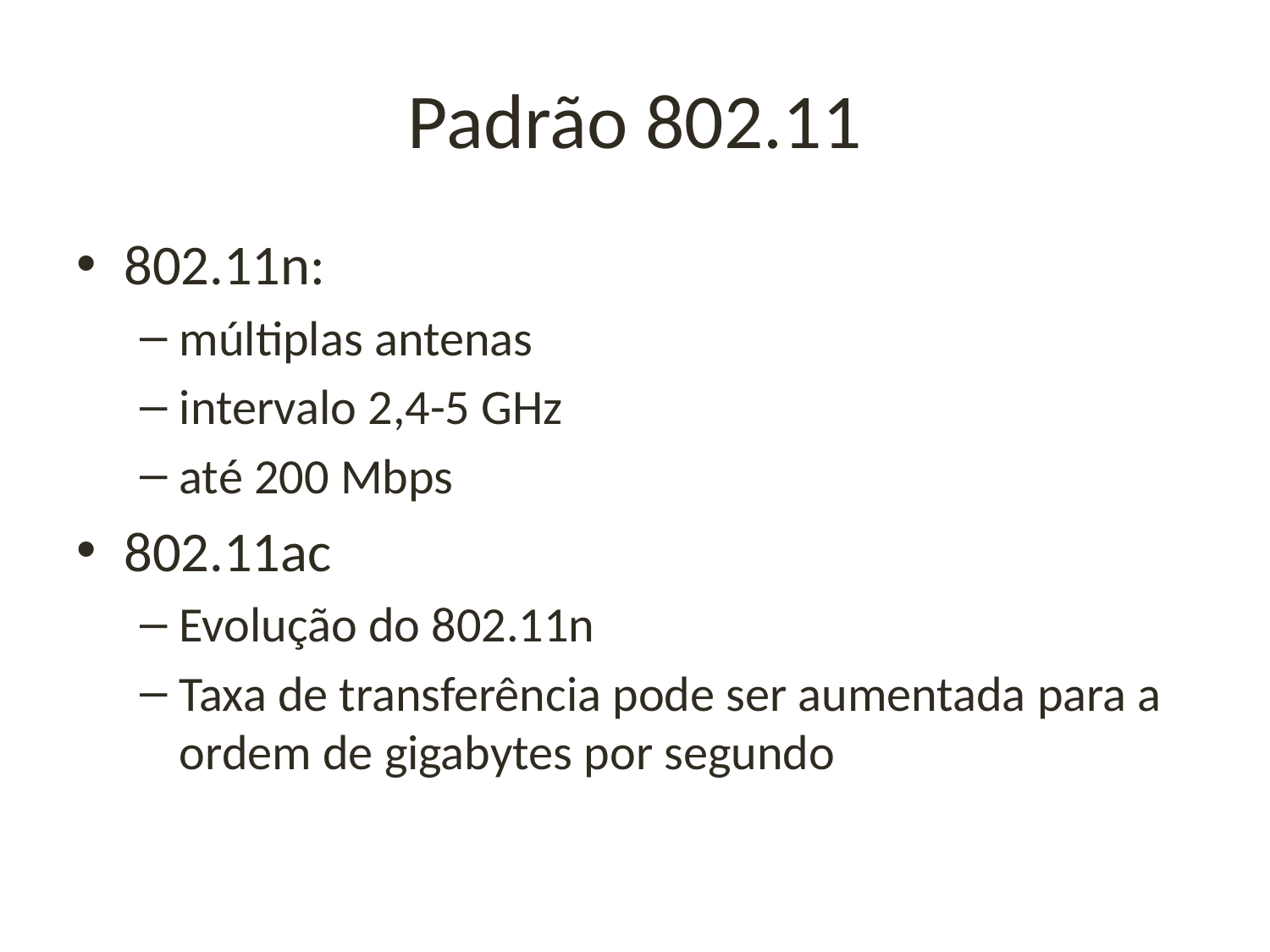

# Padrão 802.11
802.11n:
múltiplas antenas
intervalo 2,4-5 GHz
até 200 Mbps
802.11ac
Evolução do 802.11n
Taxa de transferência pode ser aumentada para a ordem de gigabytes por segundo